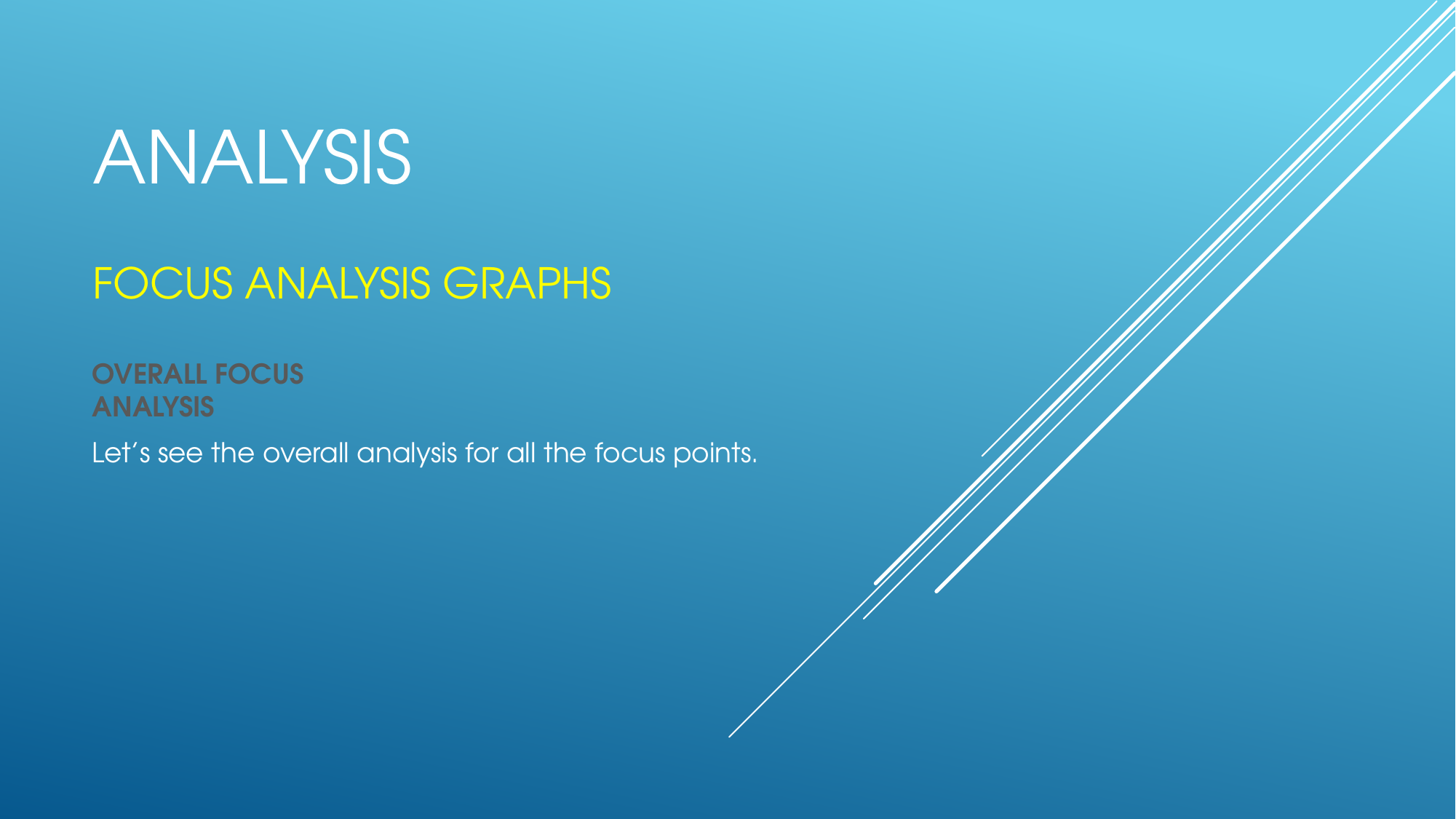

# ANALYSIS
FOCUS ANALYSIS GRAPHS
OVERALL FOCUS ANALYSIS
Let’s see the overall analysis for all the focus points.